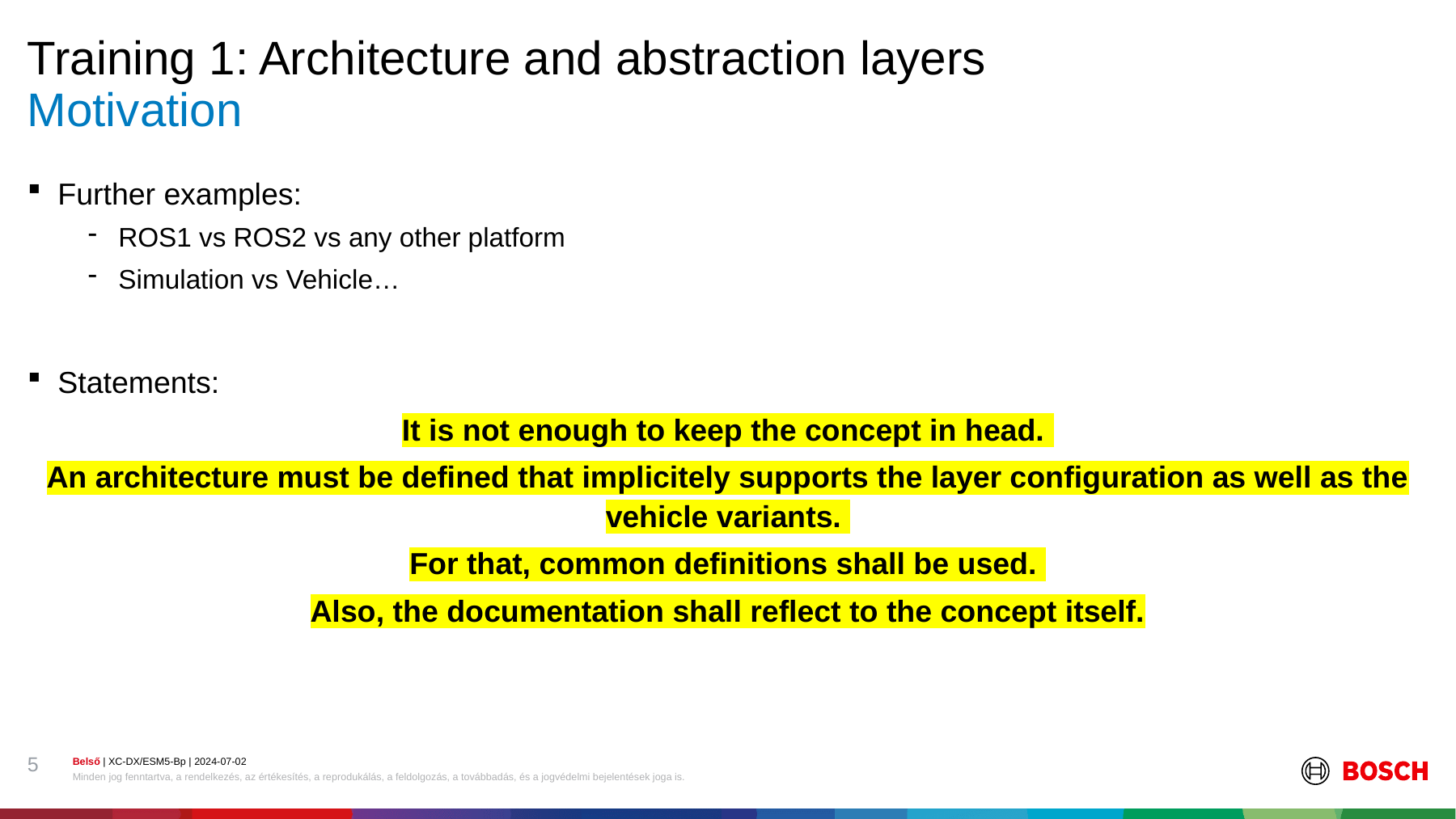

Training 1: Architecture and abstraction layers
# Motivation
Further examples:
ROS1 vs ROS2 vs any other platform
Simulation vs Vehicle…

Statements:
It is not enough to keep the concept in head.
An architecture must be defined that implicitely supports the layer configuration as well as the vehicle variants.
For that, common definitions shall be used.
Also, the documentation shall reflect to the concept itself.

5